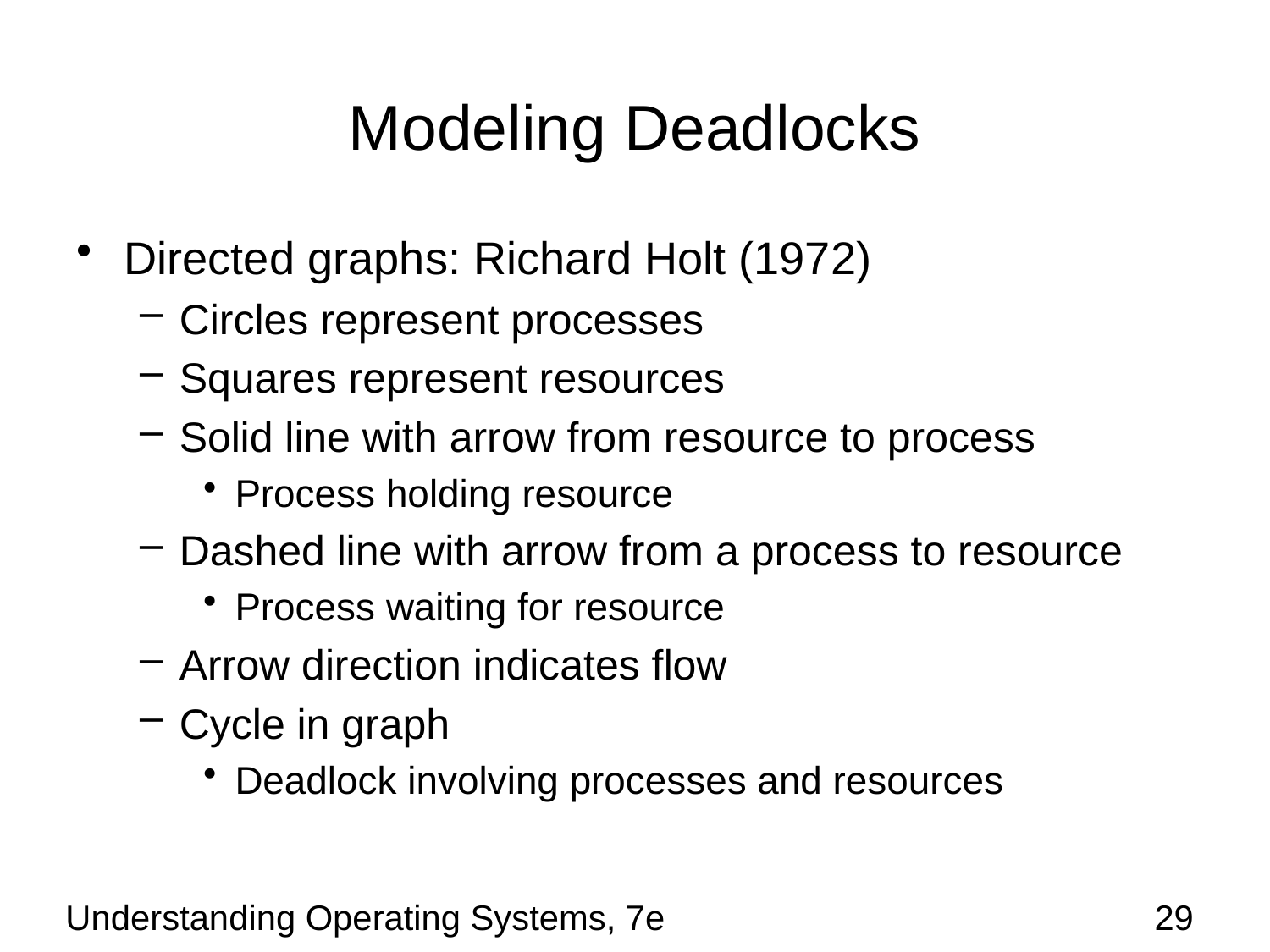

# Modeling Deadlocks
Directed graphs: Richard Holt (1972)
Circles represent processes
Squares represent resources
Solid line with arrow from resource to process
Process holding resource
Dashed line with arrow from a process to resource
Process waiting for resource
Arrow direction indicates flow
Cycle in graph
Deadlock involving processes and resources

Understanding Operating Systems, 7e
29